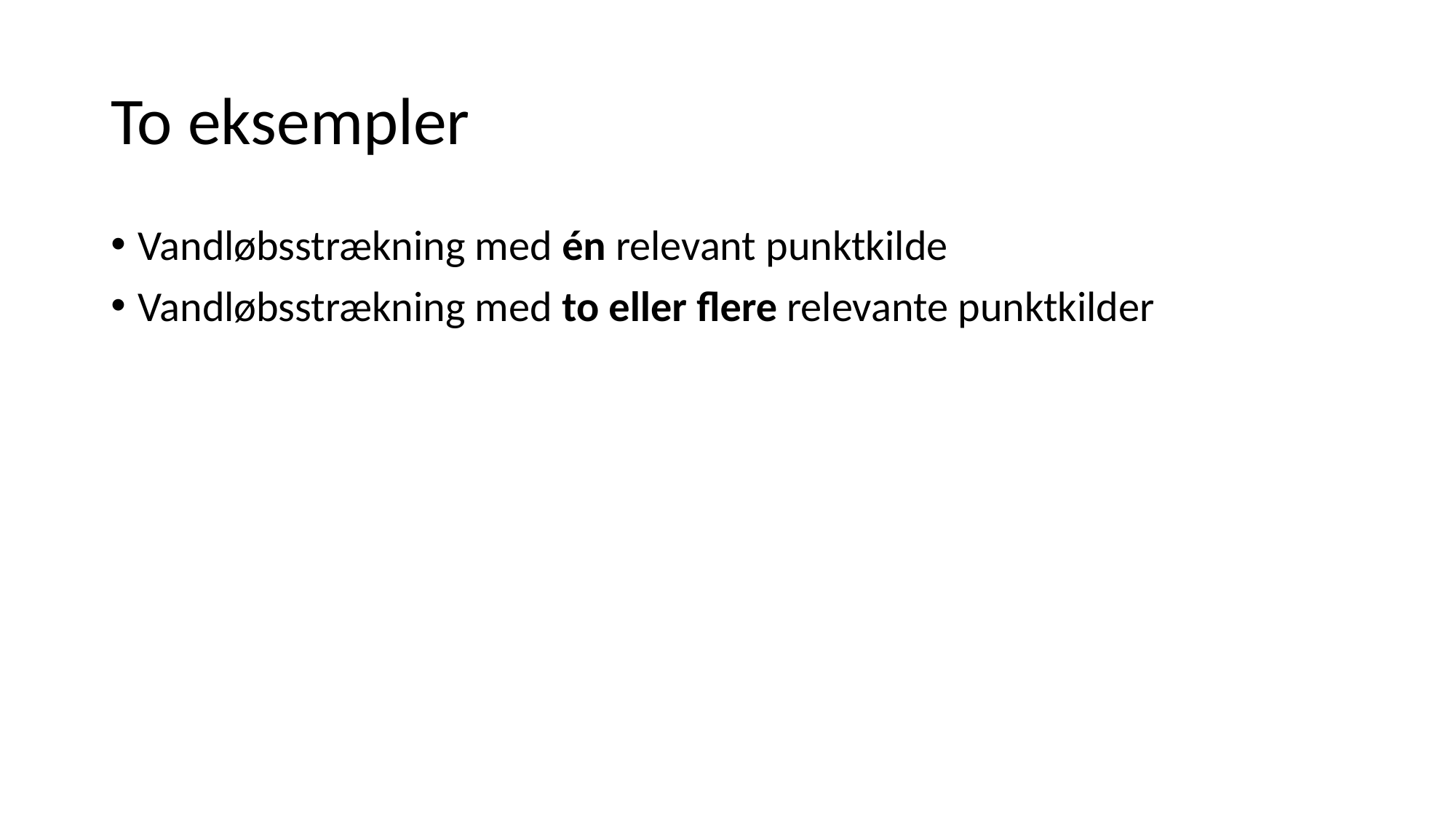

# To eksempler
Vandløbsstrækning med én relevant punktkilde
Vandløbsstrækning med to eller flere relevante punktkilder